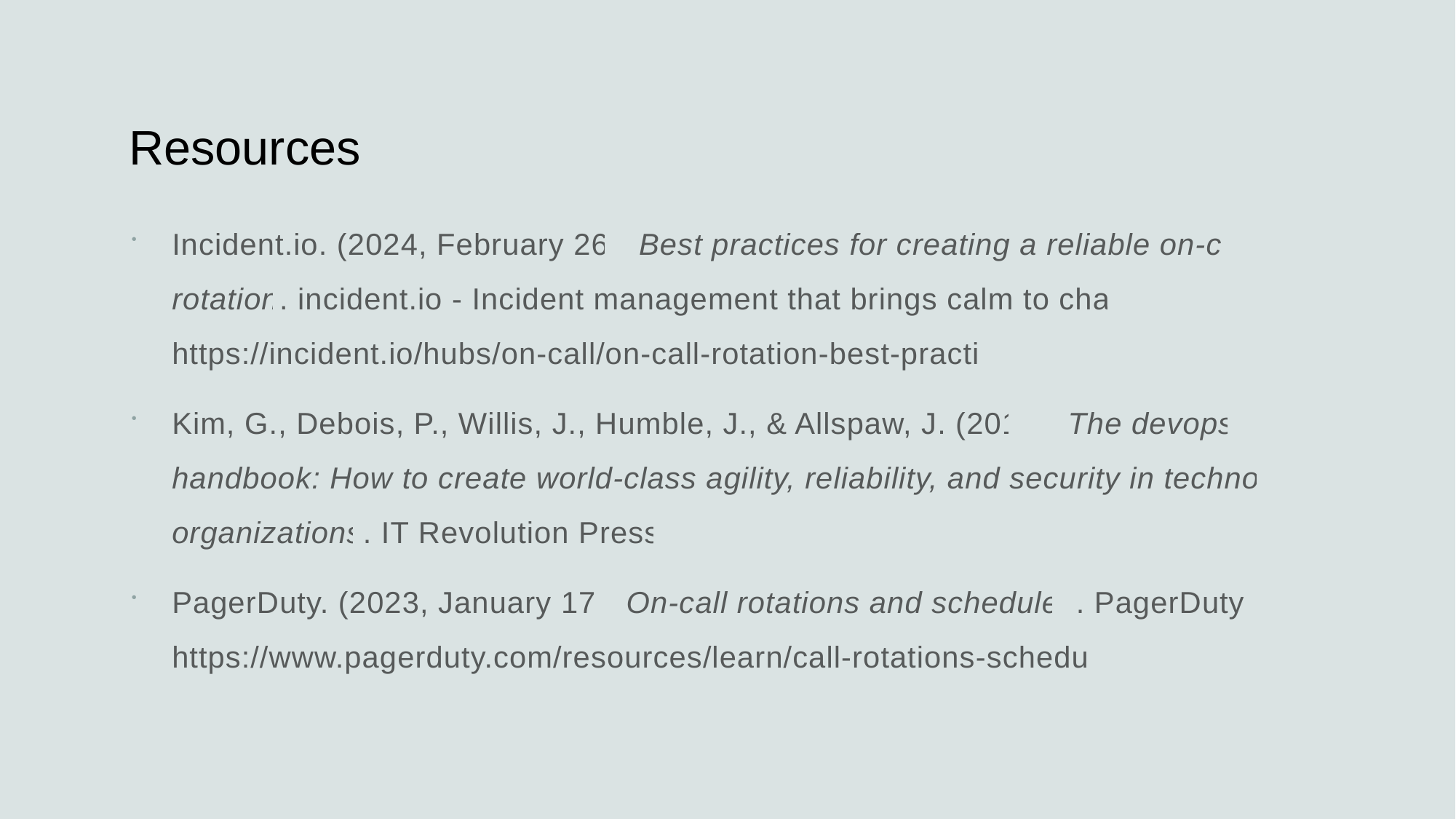

# Resources
Incident.io. (2024, February 26). Best practices for creating a reliable on-call rotation. incident.io - Incident management that brings calm to chaos. https://incident.io/hubs/on-call/on-call-rotation-best-practices
Kim, G., Debois, P., Willis, J., Humble, J., & Allspaw, J. (2016). The devops handbook: How to create world-class agility, reliability, and security in technology organizations. IT Revolution Press.
PagerDuty. (2023, January 17). On-call rotations and schedules. PagerDuty. https://www.pagerduty.com/resources/learn/call-rotations-schedules/